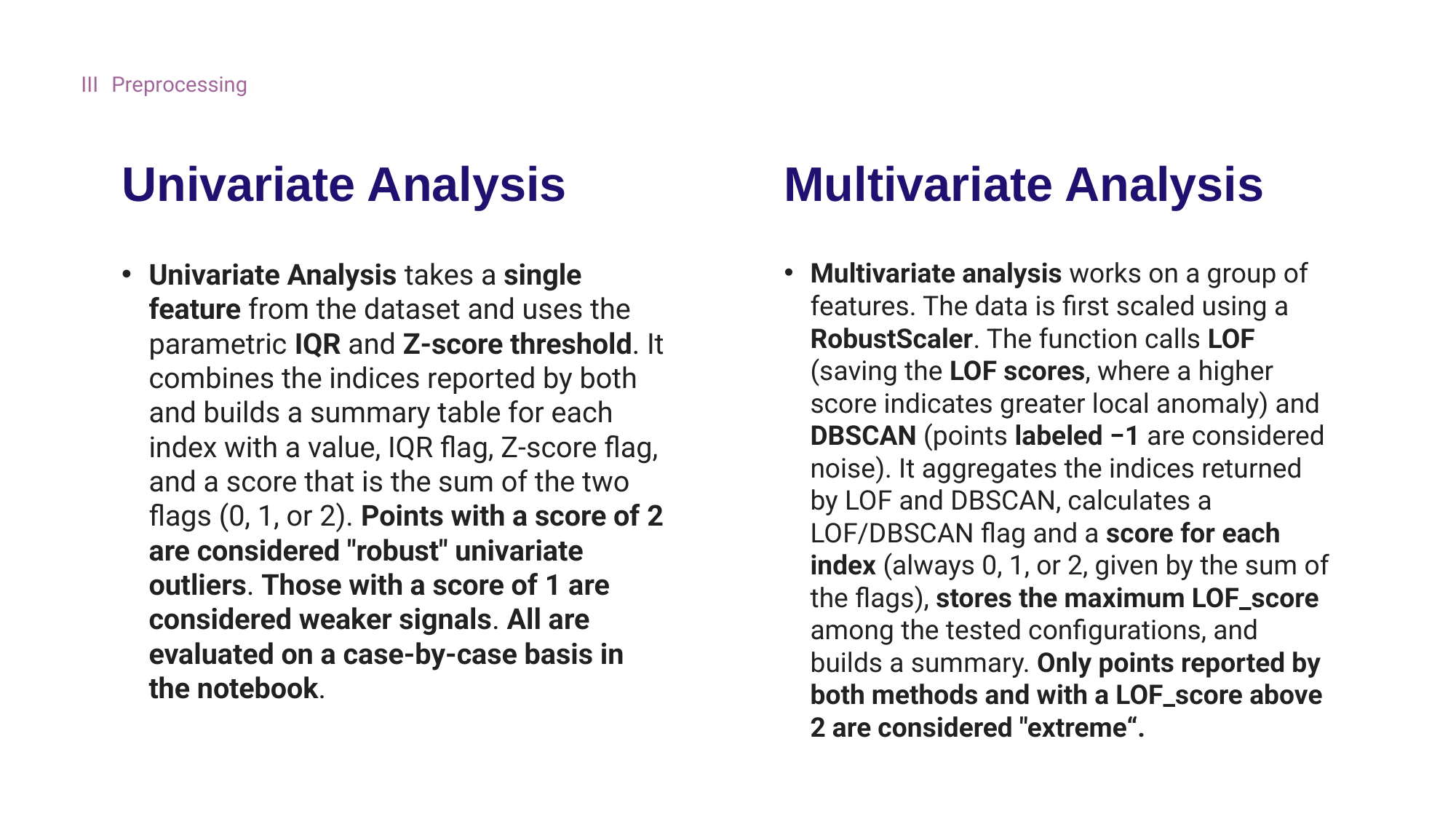

III
Preprocessing
# Univariate Analysis
Multivariate Analysis
Univariate Analysis takes a single feature from the dataset and uses the parametric IQR and Z-score threshold. It combines the indices reported by both and builds a summary table for each index with a value, IQR flag, Z-score flag, and a score that is the sum of the two flags (0, 1, or 2). Points with a score of 2 are considered "robust" univariate outliers. Those with a score of 1 are considered weaker signals. All are evaluated on a case-by-case basis in the notebook.
Multivariate analysis works on a group of features. The data is first scaled using a RobustScaler. The function calls LOF (saving the LOF scores, where a higher score indicates greater local anomaly) and DBSCAN (points labeled −1 are considered noise). It aggregates the indices returned by LOF and DBSCAN, calculates a LOF/DBSCAN flag and a score for each index (always 0, 1, or 2, given by the sum of the flags), stores the maximum LOF_score among the tested configurations, and builds a summary. Only points reported by both methods and with a LOF_score above 2 are considered "extreme“.